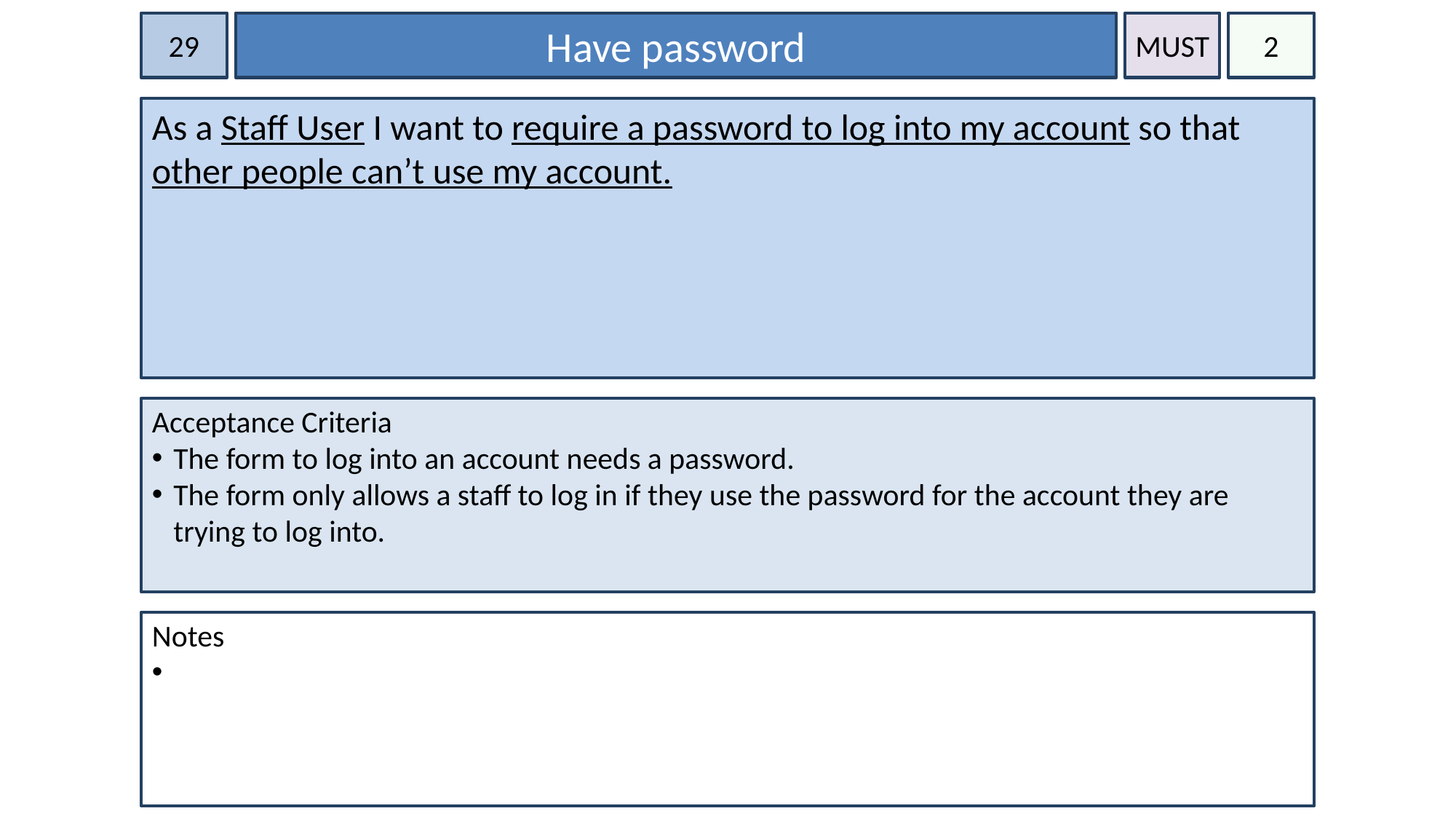

29
Have password
MUST
2
As a Staff User I want to require a password to log into my account so that other people can’t use my account.
#
Acceptance Criteria
The form to log into an account needs a password.
The form only allows a staff to log in if they use the password for the account they are trying to log into.

Notes